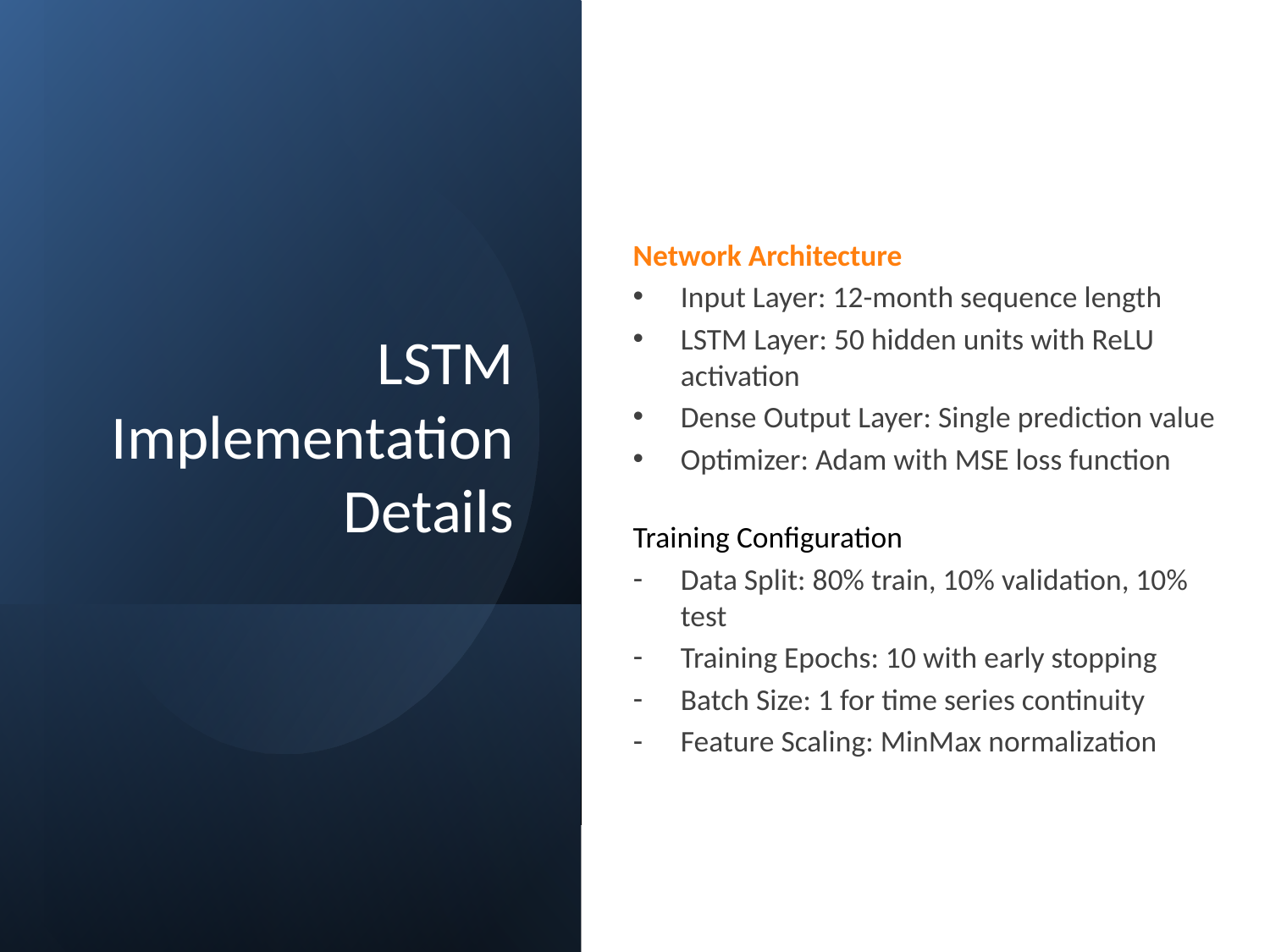

# LSTM Implementation Details

Network Architecture
Input Layer: 12-month sequence length
LSTM Layer: 50 hidden units with ReLU activation
Dense Output Layer: Single prediction value
Optimizer: Adam with MSE loss function
Training Configuration
Data Split: 80% train, 10% validation, 10% test
Training Epochs: 10 with early stopping
Batch Size: 1 for time series continuity
Feature Scaling: MinMax normalization